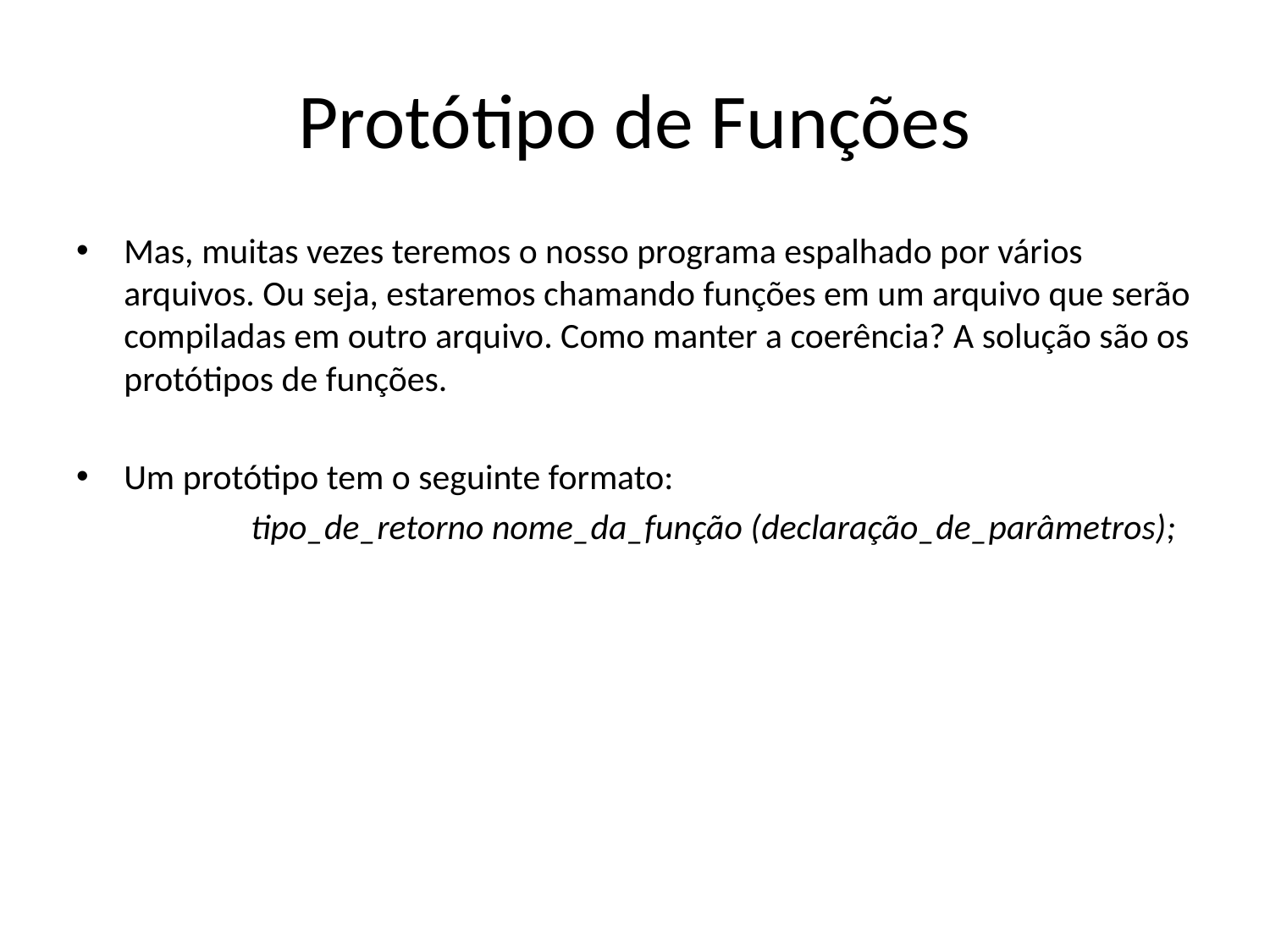

# Protótipo de Funções
Mas, muitas vezes teremos o nosso programa espalhado por vários arquivos. Ou seja, estaremos chamando funções em um arquivo que serão compiladas em outro arquivo. Como manter a coerência? A solução são os protótipos de funções.

Um protótipo tem o seguinte formato:
		tipo_de_retorno nome_da_função (declaração_de_parâmetros);